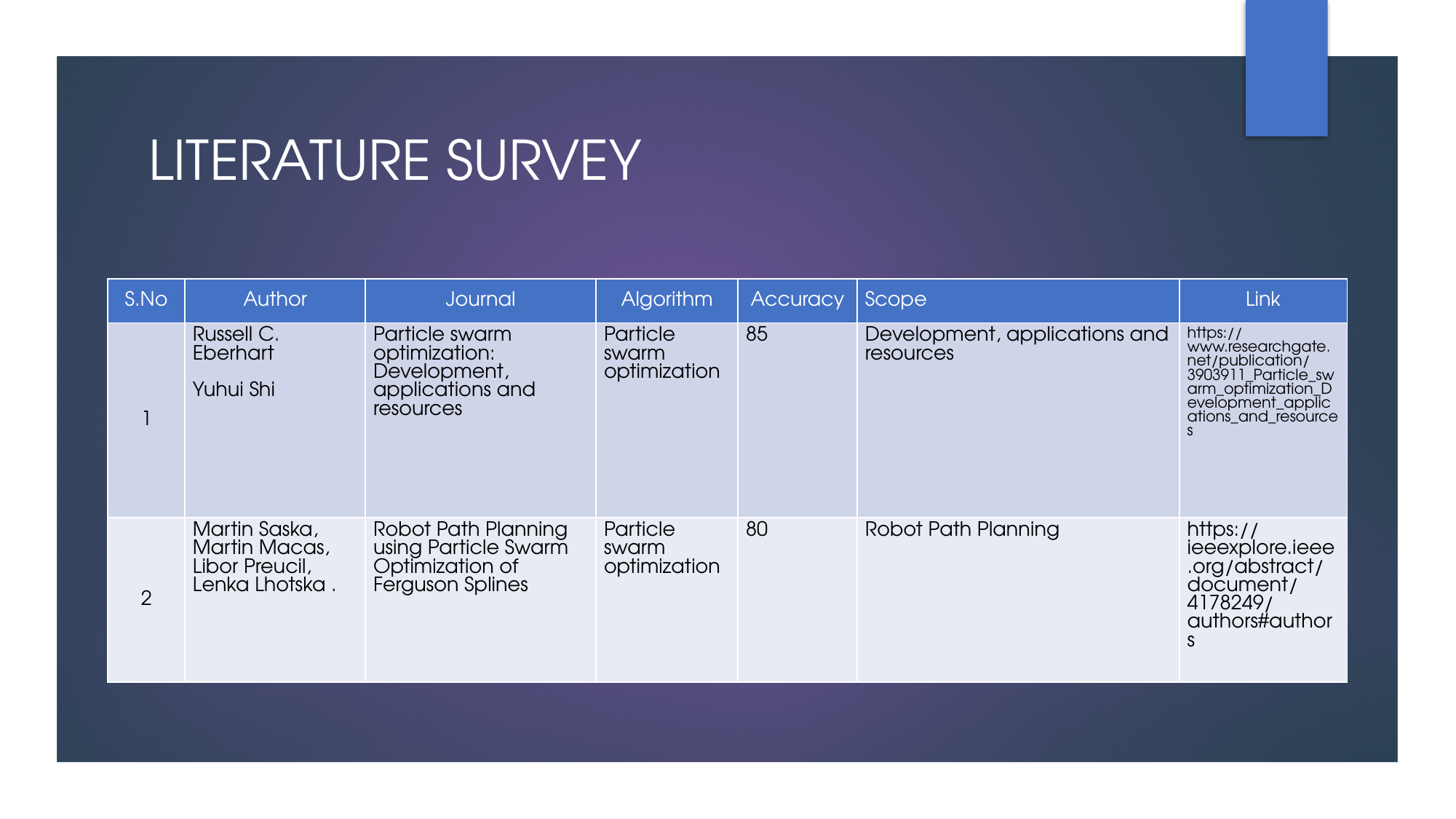

# LITERATURE SURVEY
| S.No | Author | Journal | Algorithm | Accuracy | Scope | Link |
| --- | --- | --- | --- | --- | --- | --- |
| 1 | Russell C. Eberhart Yuhui Shi | Particle swarm optimization: Development, applications and resources | Particle swarm optimization | 85 | Development, applications and resources | https://www.researchgate.net/publication/3903911\_Particle\_swarm\_optimization\_Development\_applications\_and\_resources |
| 2 | Martin Saska, Martin Macas, Libor Preucil, Lenka Lhotska . | Robot Path Planning using Particle Swarm Optimization of Ferguson Splines | Particle swarm optimization | 80 | Robot Path Planning | https://ieeexplore.ieee.org/abstract/document/4178249/authors#authors |